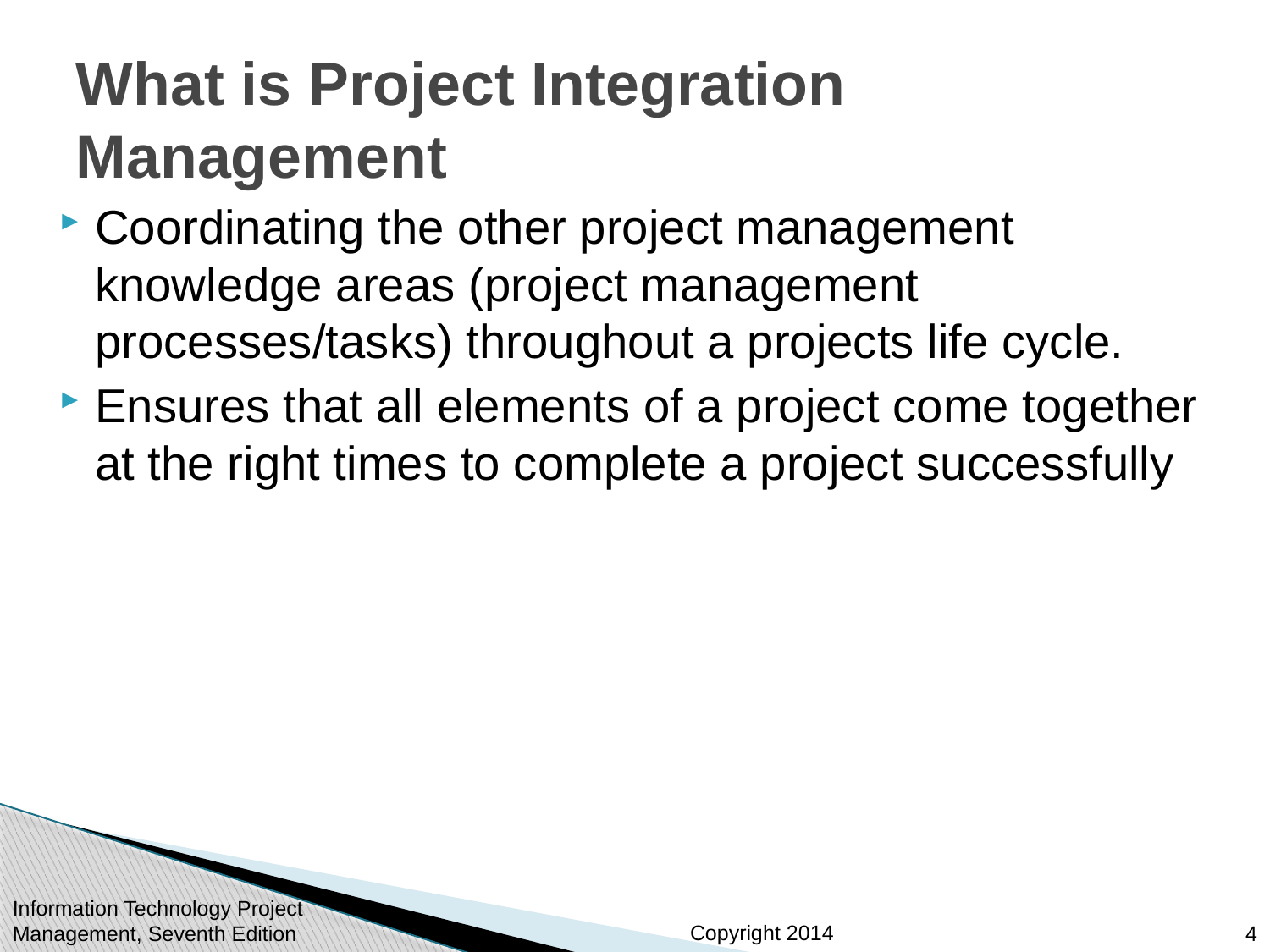

# What is Project Integration Management
Coordinating the other project management knowledge areas (project management processes/tasks) throughout a projects life cycle.
Ensures that all elements of a project come together at the right times to complete a project successfully
Information Technology Project Management, Seventh Edition
4